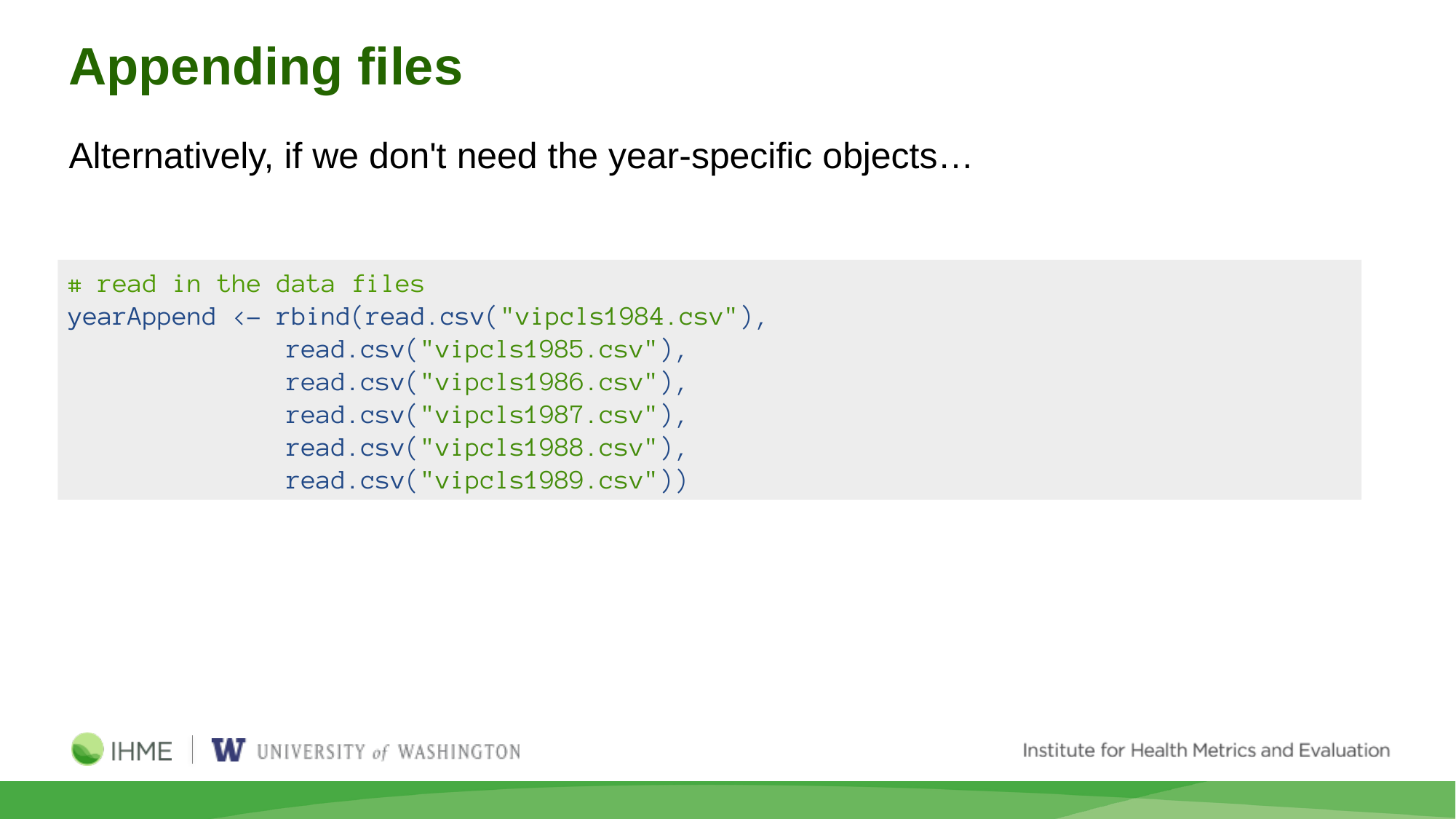

# Appending files
Alternatively, if we don't need the year-specific objects…

# read in the data files
yearAppend <- rbind(read.csv("vipcls1984.csv"),
		read.csv("vipcls1985.csv"),
		read.csv("vipcls1986.csv"),
		read.csv("vipcls1987.csv"),
		read.csv("vipcls1988.csv"),
		read.csv("vipcls1989.csv"))